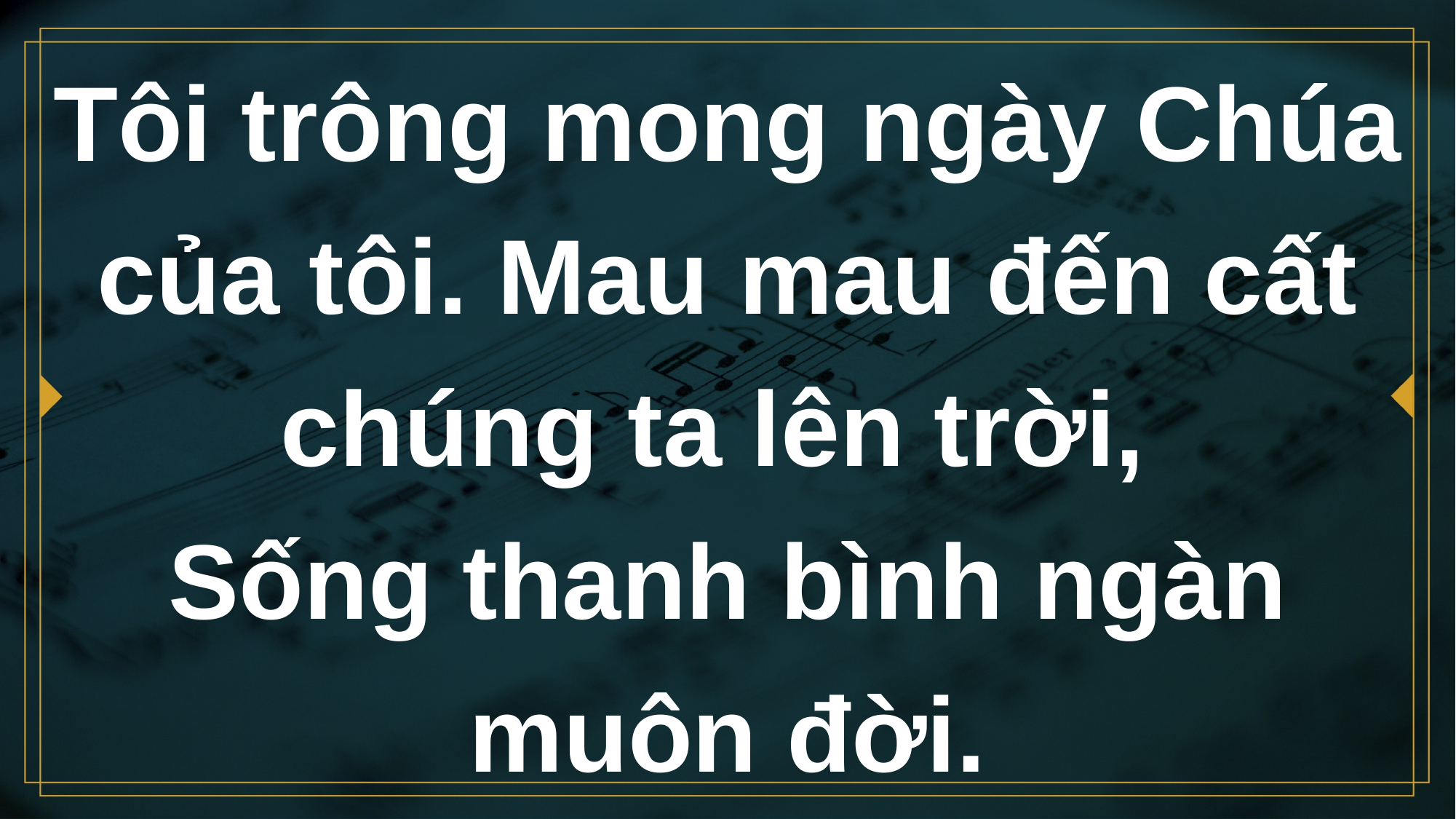

# Tôi trông mong ngày Chúa của tôi. Mau mau đến cất chúng ta lên trời, Sống thanh bình ngàn muôn đời.